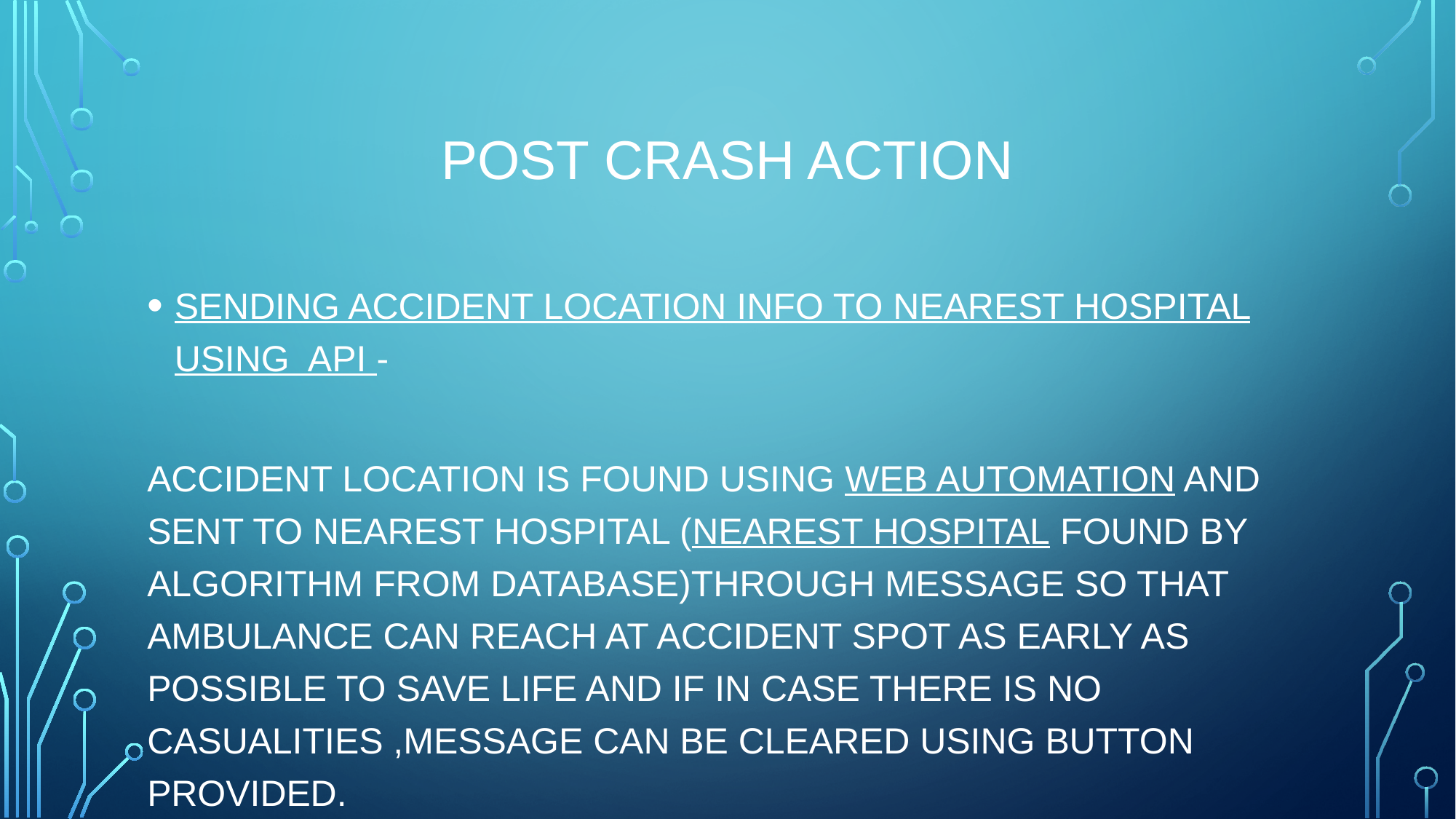

# POST CRASH ACTION
SENDING ACCIDENT LOCATION INFO TO NEAREST HOSPITAL USING  API -
                                              					     ACCIDENT LOCATION IS FOUND USING WEB AUTOMATION AND SENT TO NEAREST HOSPITAL (NEAREST HOSPITAL FOUND BY ALGORITHM FROM DATABASE)THROUGH MESSAGE SO THAT AMBULANCE CAN REACH AT ACCIDENT SPOT AS EARLY AS POSSIBLE TO SAVE LIFE AND IF IN CASE THERE IS NO CASUALITIES ,MESSAGE CAN BE CLEARED USING BUTTON PROVIDED.